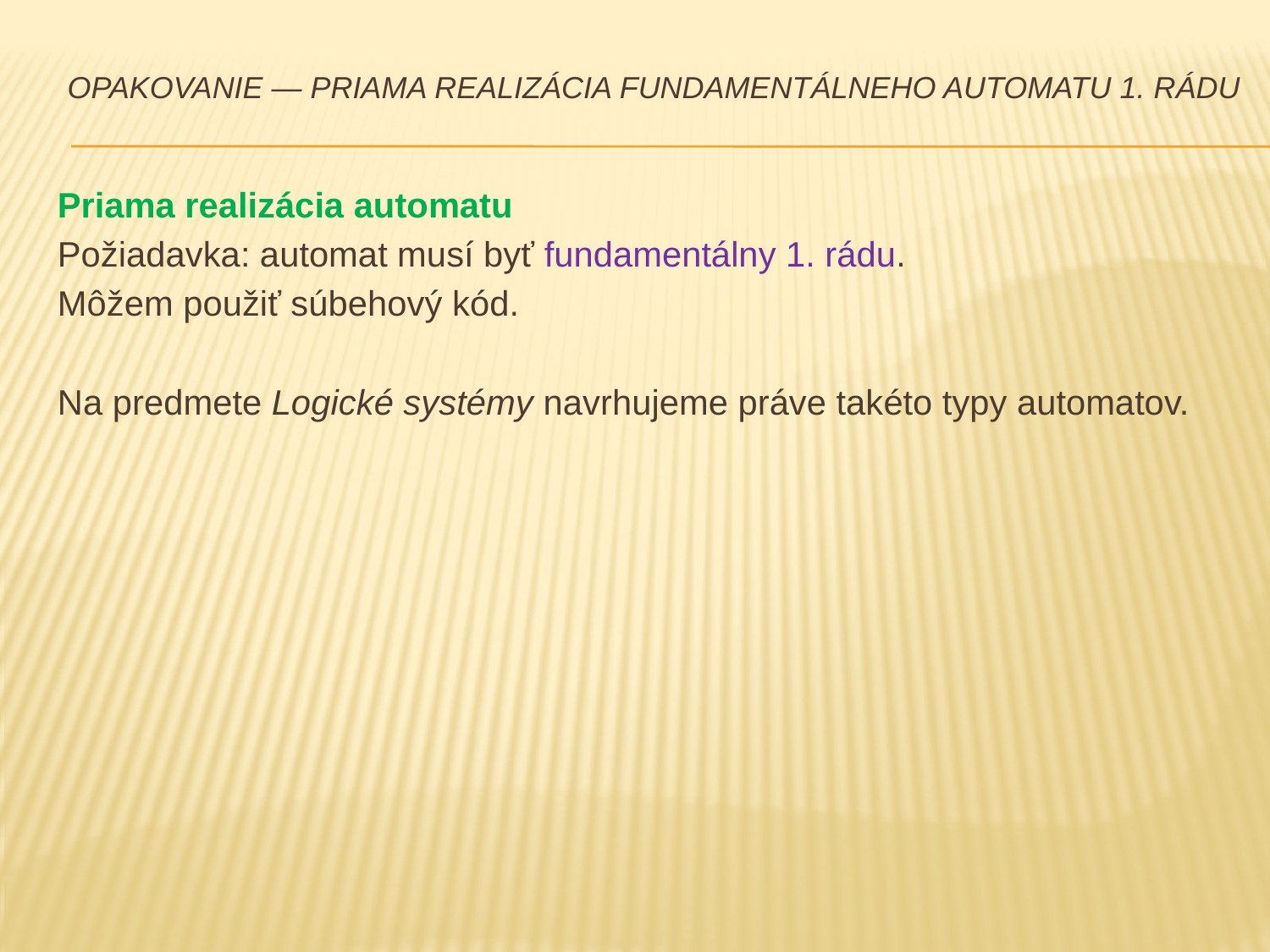

# OPAKOVANIE — Priama realizácia Fundamentálneho automatu 1. rádu
Priama realizácia automatu
Požiadavka: automat musí byť fundamentálny 1. rádu.
Môžem použiť súbehový kód.

Na predmete Logické systémy navrhujeme práve takéto typy automatov.